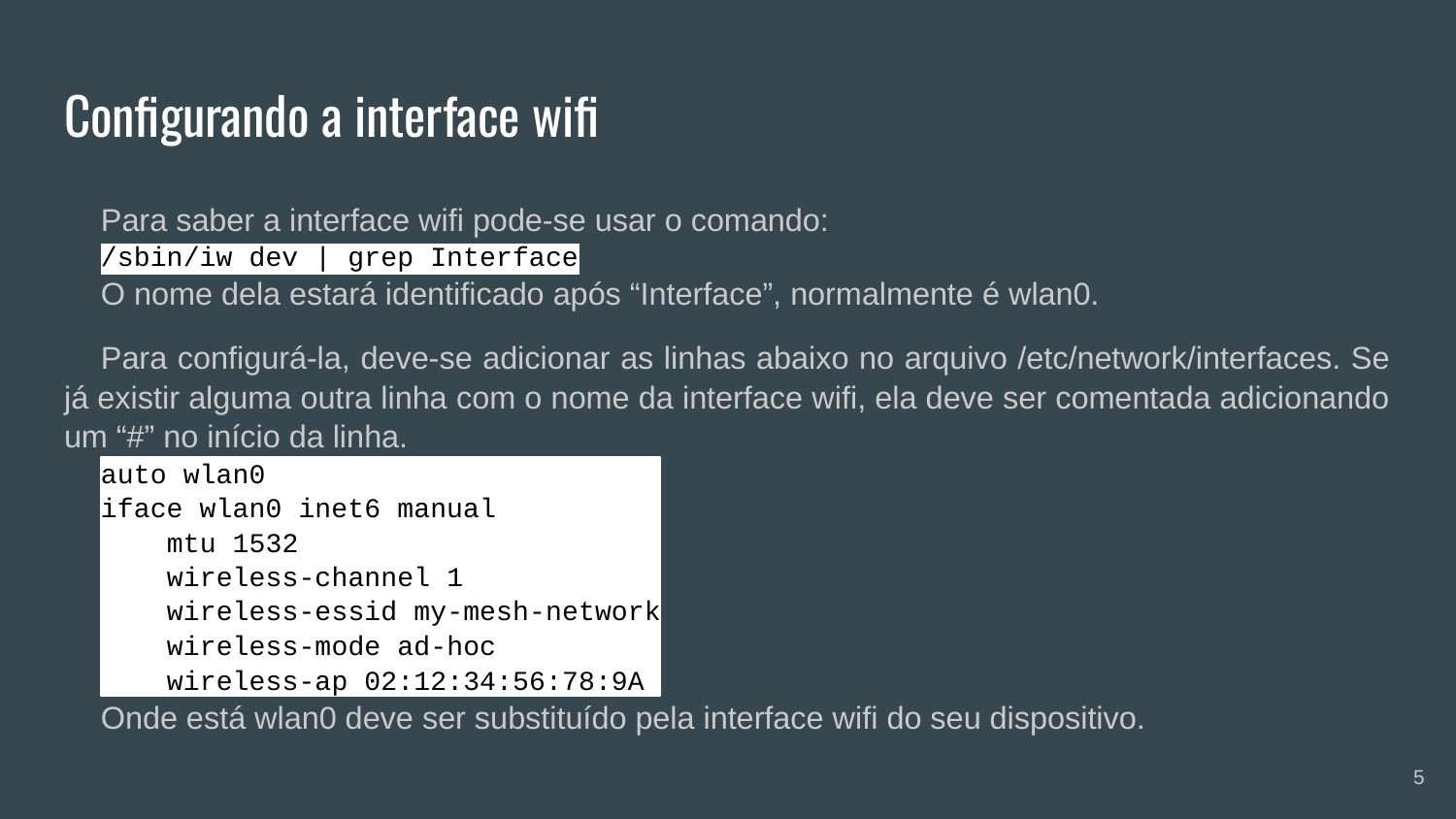

# Configurando a interface wifi
Para saber a interface wifi pode-se usar o comando:
/sbin/iw dev | grep Interface
O nome dela estará identificado após “Interface”, normalmente é wlan0.
Para configurá-la, deve-se adicionar as linhas abaixo no arquivo /etc/network/interfaces. Se já existir alguma outra linha com o nome da interface wifi, ela deve ser comentada adicionando um “#” no início da linha.
auto wlan0
iface wlan0 inet6 manual
    mtu 1532
    wireless-channel 1
    wireless-essid my-mesh-network
    wireless-mode ad-hoc
    wireless-ap 02:12:34:56:78:9A
Onde está wlan0 deve ser substituído pela interface wifi do seu dispositivo.

5